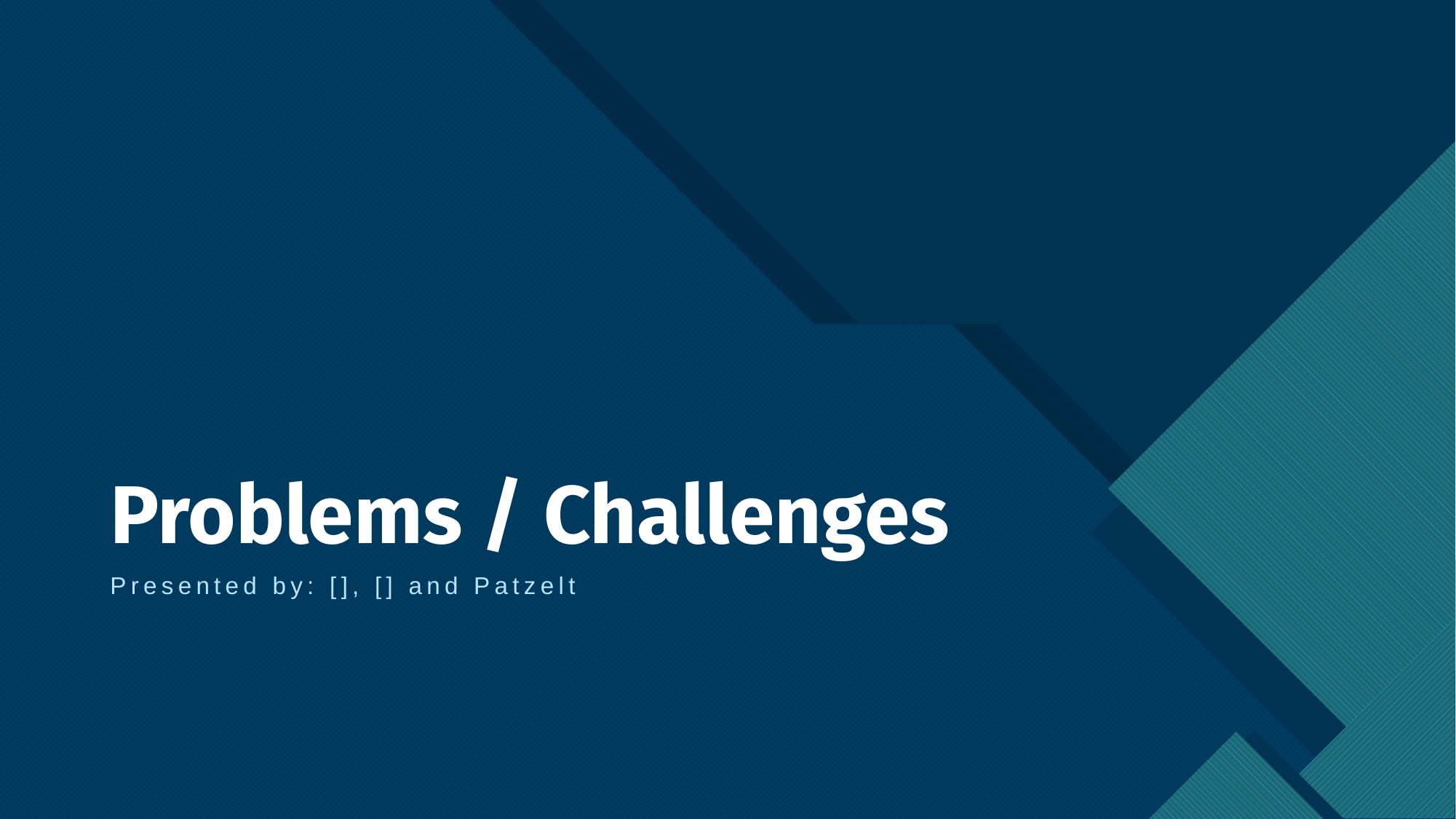

# Problems / Challenges
Presented by: [], [] and Patzelt